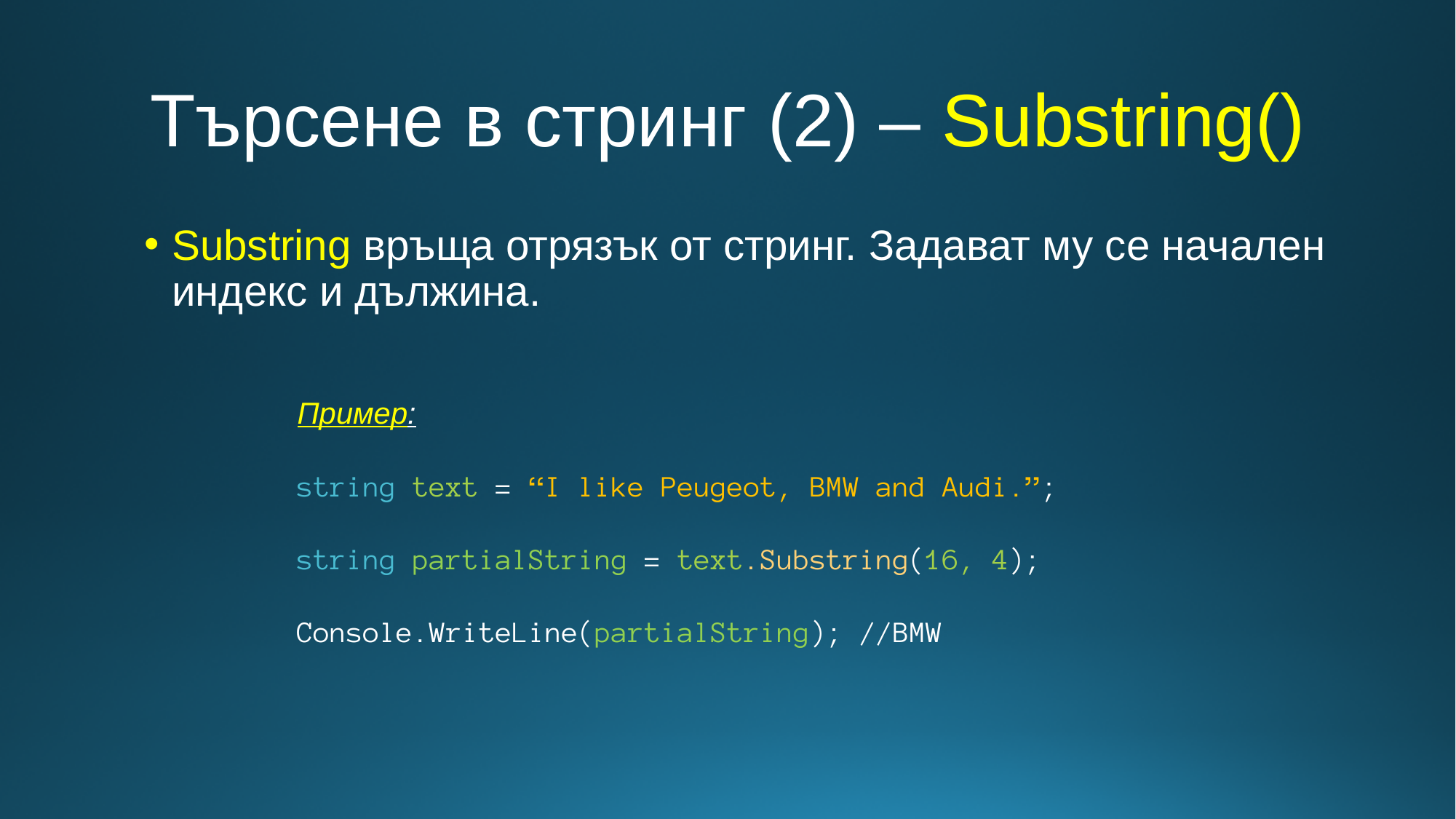

# Търсене в стринг (2) – Substring()
Substring връща отрязък от стринг. Задават му се начален индекс и дължина.

Пример:

string text = “I like Peugeot, BMW and Audi.”;

string partialString = text.Substring(16, 4);

Console.WriteLine(partialString); //BMW